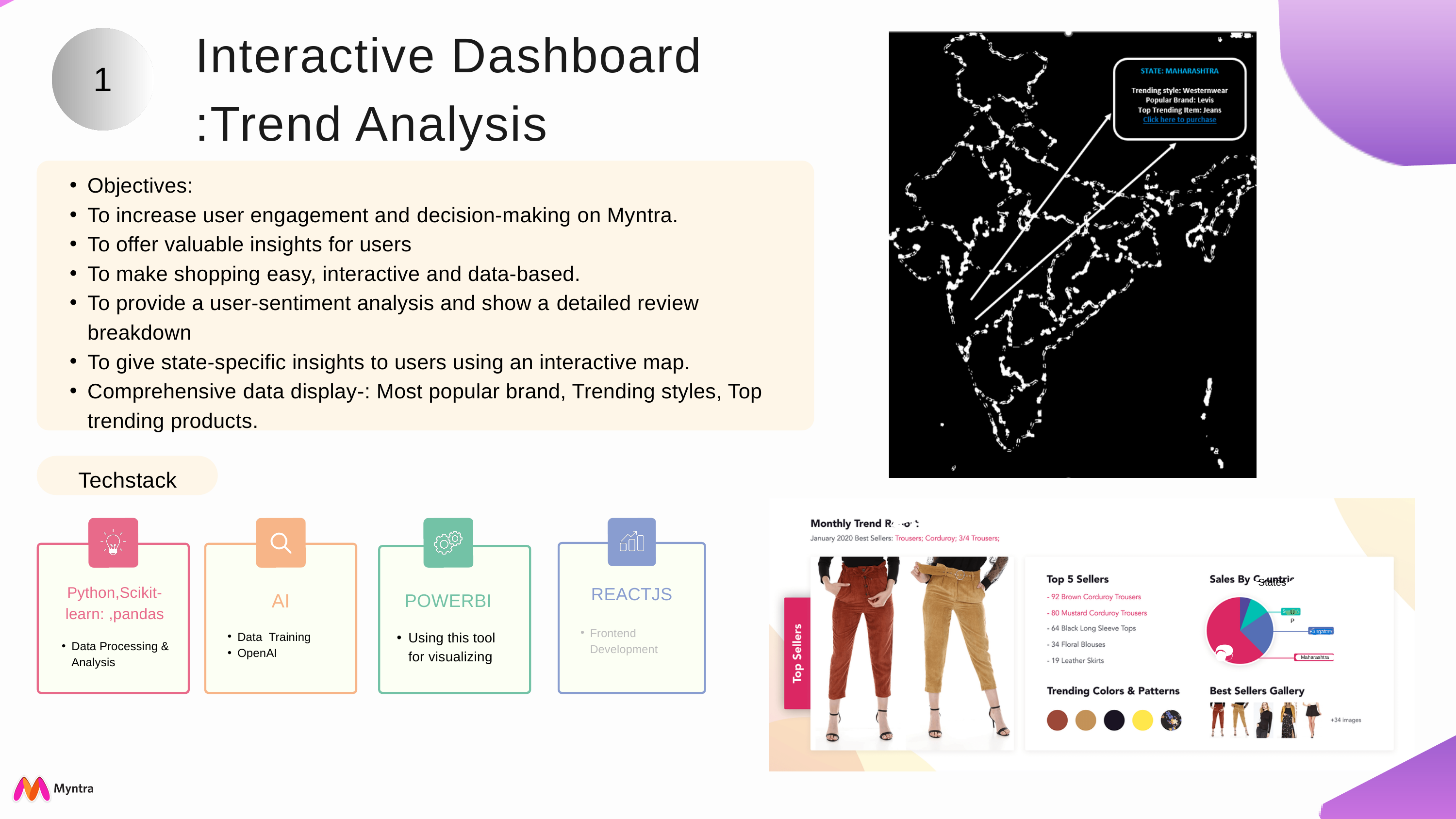

Interactive Dashboard
:Trend Analysis

1

Objectives:
To increase user engagement and decision-making on Myntra.
To offer valuable insights for users
To make shopping easy, interactive and data-based.
To provide a user-sentiment analysis and show a detailed review breakdown
To give state-specific insights to users using an interactive map.
Comprehensive data display-: Most popular brand, Trending styles, Top trending products.

Techstack

States
REACTJS
Python,Scikit-learn: ,pandas

AI
POWERBI

UP
Frontend Development

Using this tool for visualizing
Data  Training
OpenAI
Bangalore
Data Processing & Analysis

Maharashtra